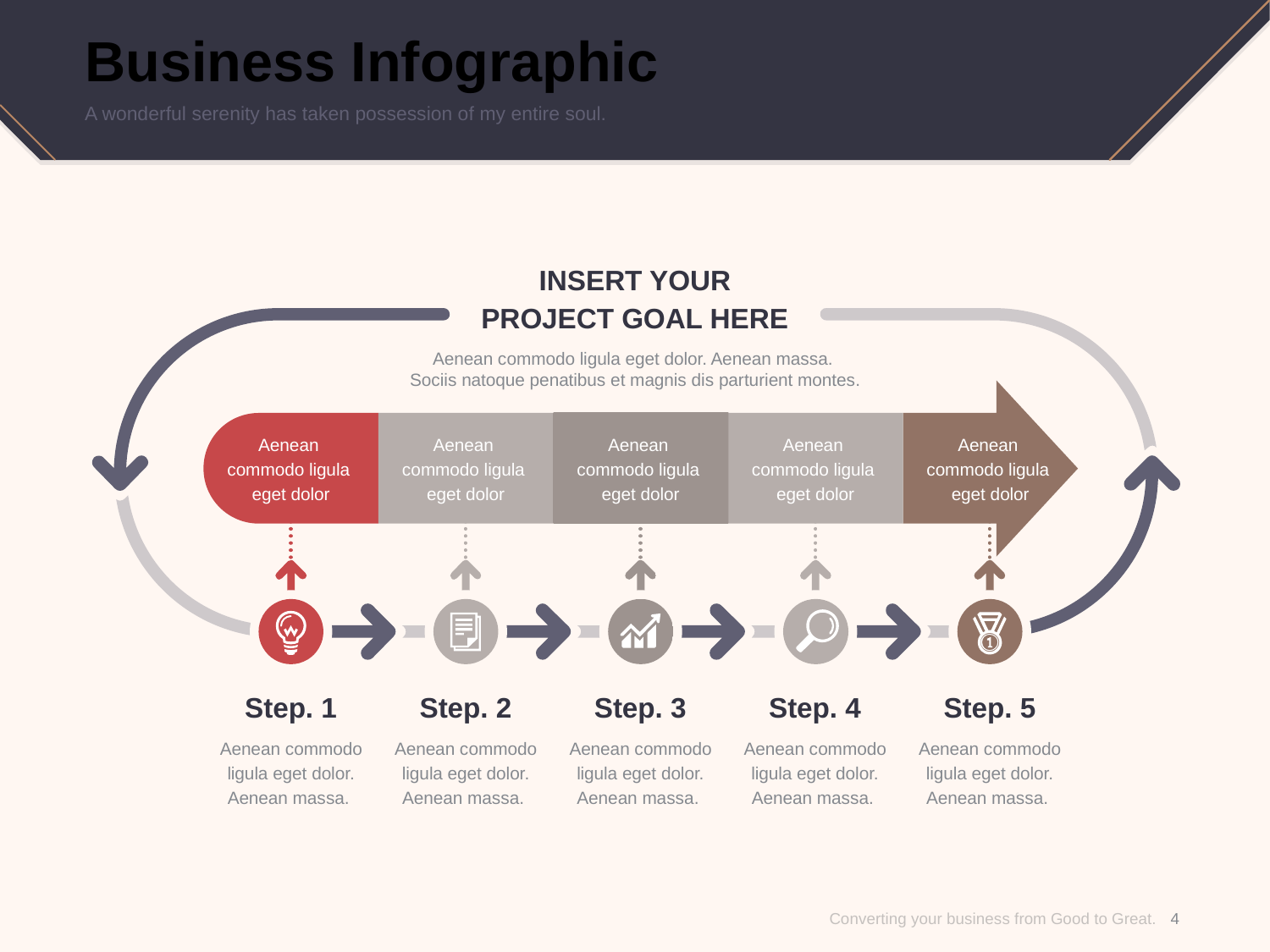

# Business Infographic
A wonderful serenity has taken possession of my entire soul.
INSERT YOUR
PROJECT GOAL HERE

Aenean commodo ligula eget dolor. Aenean massa.
Sociis natoque penatibus et magnis dis parturient montes.

Aenean
commodo ligula
eget dolor
Aenean
commodo ligula
eget dolor
Aenean
commodo ligula
eget dolor
Aenean
commodo ligula
eget dolor
Aenean
commodo ligula
eget dolor

Step. 1
Aenean commodo ligula eget dolor. Aenean massa.
Step. 2
Aenean commodo ligula eget dolor. Aenean massa.
Step. 3
Aenean commodo ligula eget dolor. Aenean massa.
Step. 4
Aenean commodo ligula eget dolor. Aenean massa.
Step. 5
Aenean commodo ligula eget dolor. Aenean massa.
Converting your business from Good to Great.
4